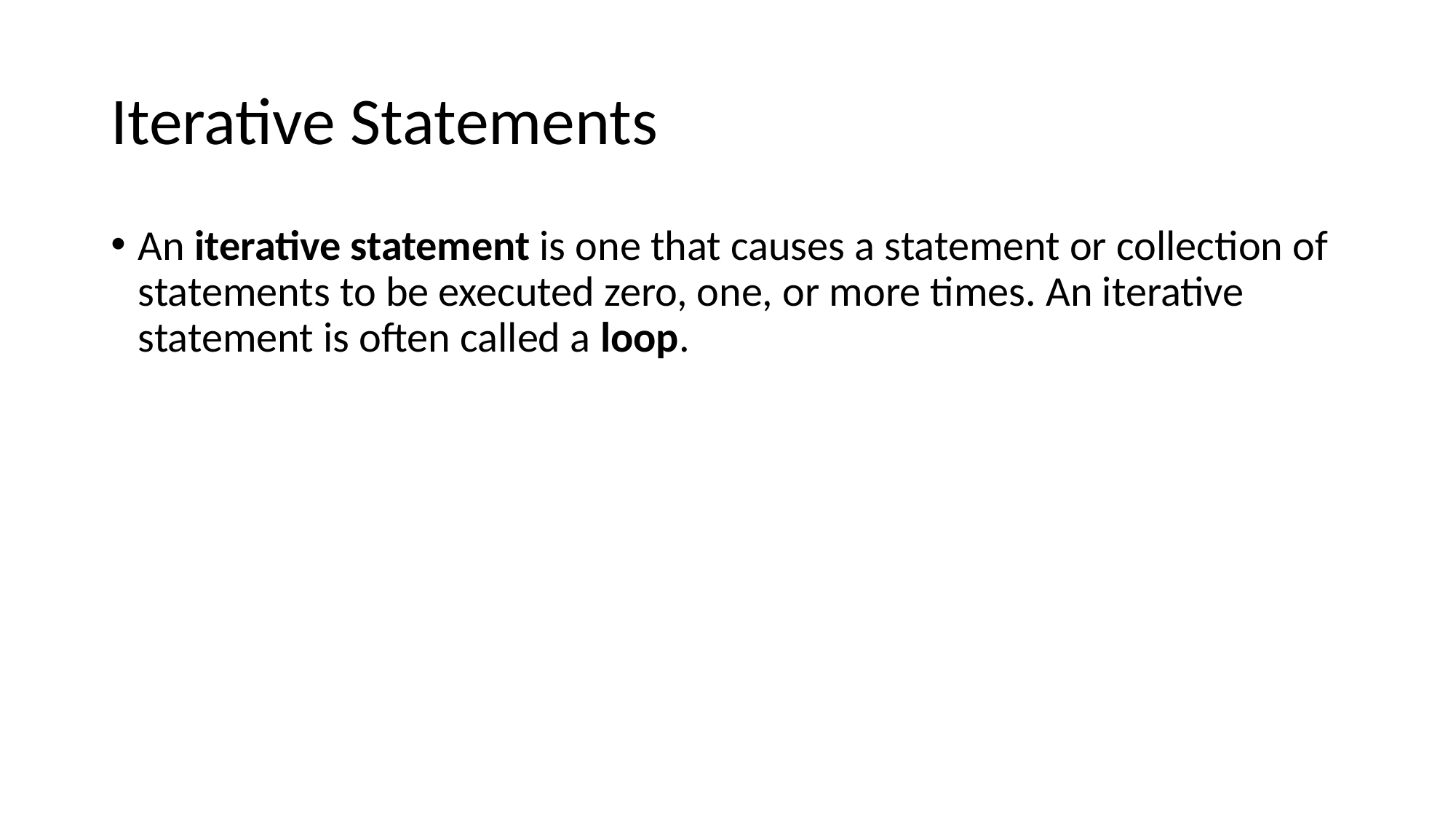

# Iterative Statements
An iterative statement is one that causes a statement or collection of statements to be executed zero, one, or more times. An iterative statement is often called a loop.